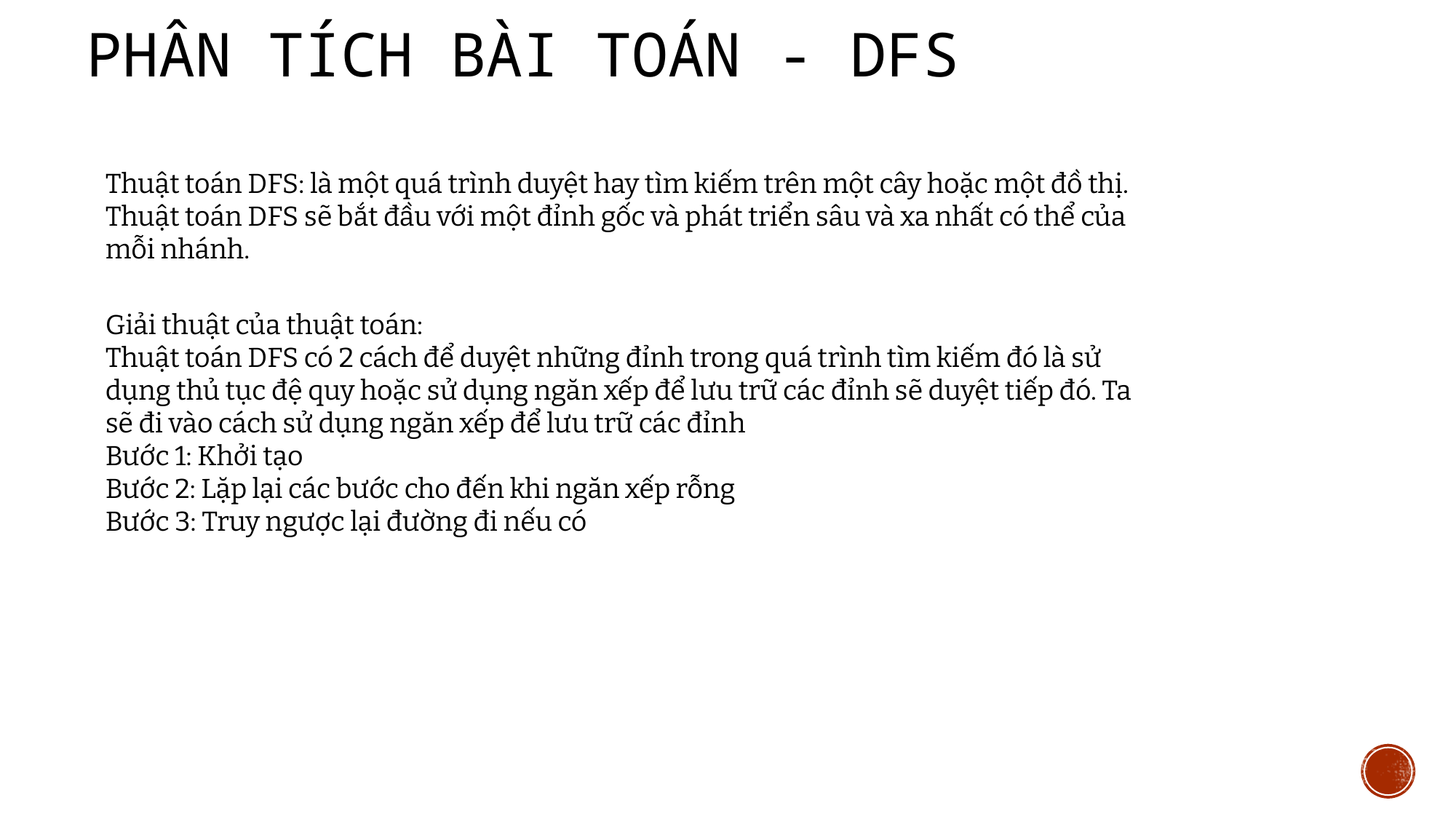

# Phân tích bài toán - DFS
Thuật toán DFS: là một quá trình duyệt hay tìm kiếm trên một cây hoặc một đồ thị.
Thuật toán DFS sẽ bắt đầu với một đỉnh gốc và phát triển sâu và xa nhất có thể của
mỗi nhánh.
Giải thuật của thuật toán:
Thuật toán DFS có 2 cách để duyệt những đỉnh trong quá trình tìm kiếm đó là sử
dụng thủ tục đệ quy hoặc sử dụng ngăn xếp để lưu trữ các đỉnh sẽ duyệt tiếp đó. Ta
sẽ đi vào cách sử dụng ngăn xếp để lưu trữ các đỉnh
Bước 1: Khởi tạo
Bước 2: Lặp lại các bước cho đến khi ngăn xếp rỗng
Bước 3: Truy ngược lại đường đi nếu có